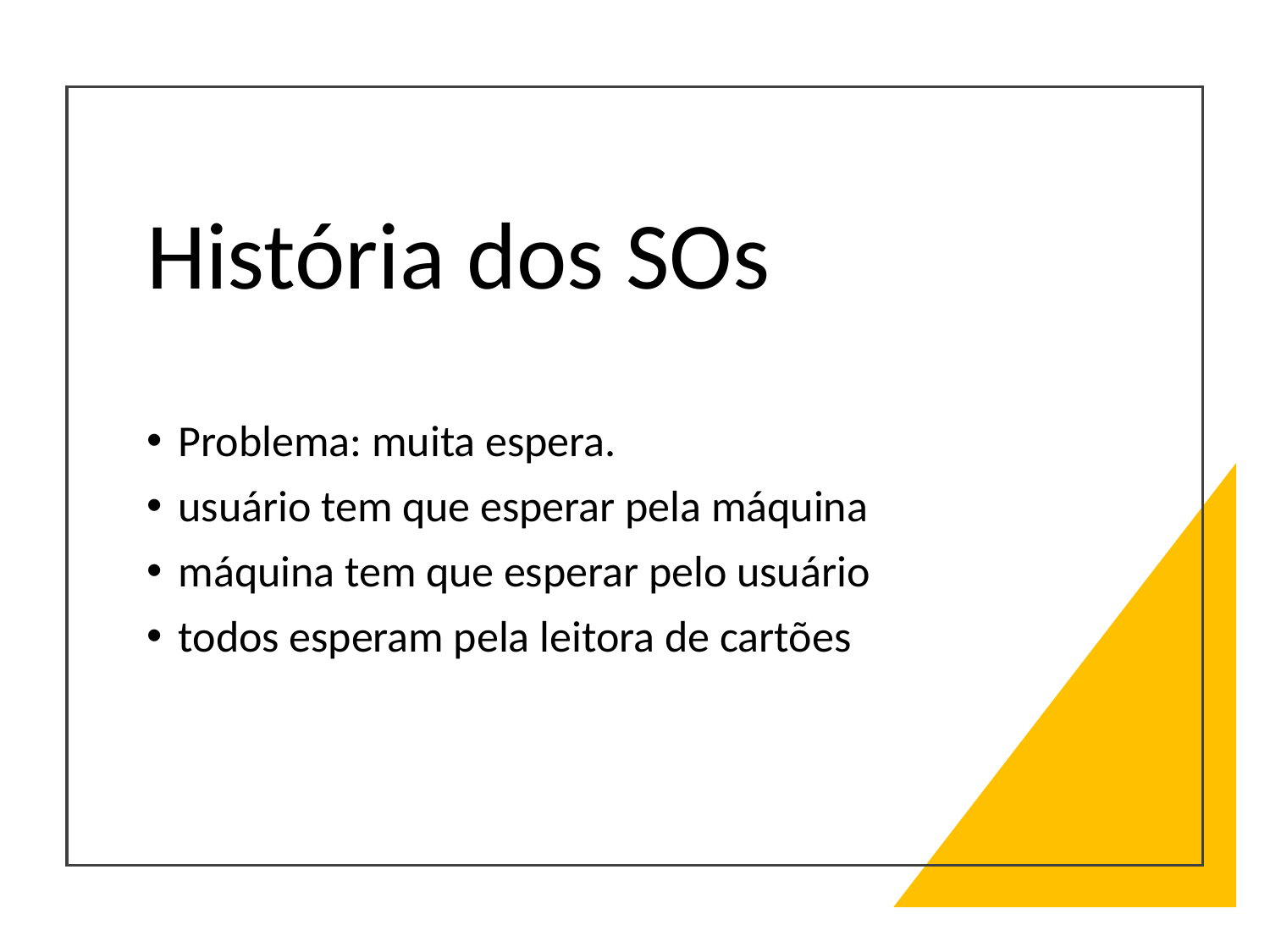

# História dos SOs
Problema: muita espera.
usuário tem que esperar pela máquina
máquina tem que esperar pelo usuário
todos esperam pela leitora de cartões